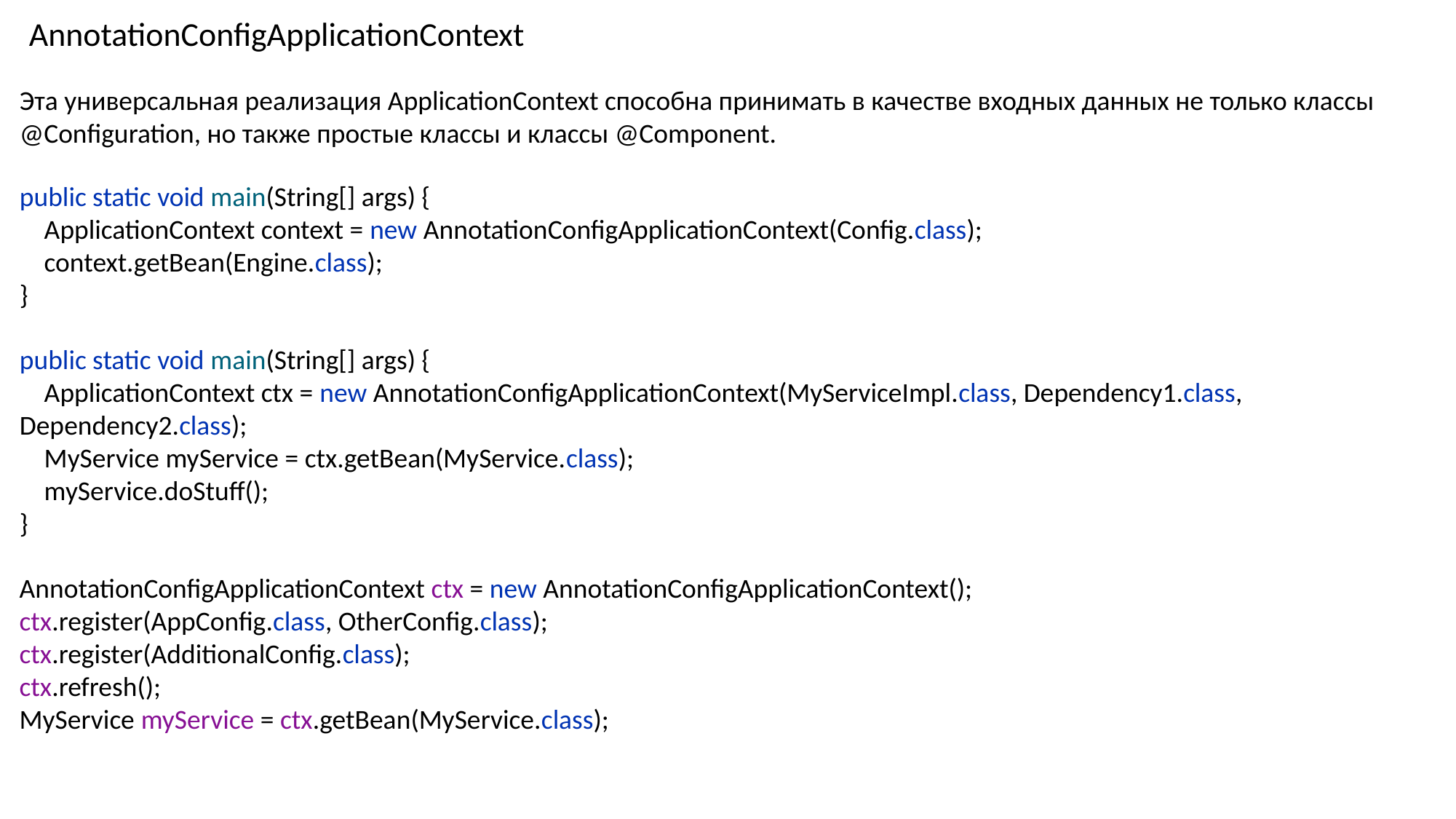

AnnotationConfigApplicationContext
Эта универсальная реализация ApplicationContext способна принимать в качестве входных данных не только классы @Configuration, но также простые классы и классы @Component.
public static void main(String[] args) {
    ApplicationContext context = new AnnotationConfigApplicationContext(Config.class);
    context.getBean(Engine.class);
}
public static void main(String[] args) {
    ApplicationContext ctx = new AnnotationConfigApplicationContext(MyServiceImpl.class, Dependency1.class, Dependency2.class);
    MyService myService = ctx.getBean(MyService.class);
    myService.doStuff();
}
AnnotationConfigApplicationContext ctx = new AnnotationConfigApplicationContext();
ctx.register(AppConfig.class, OtherConfig.class);
ctx.register(AdditionalConfig.class);
ctx.refresh();
MyService myService = ctx.getBean(MyService.class);